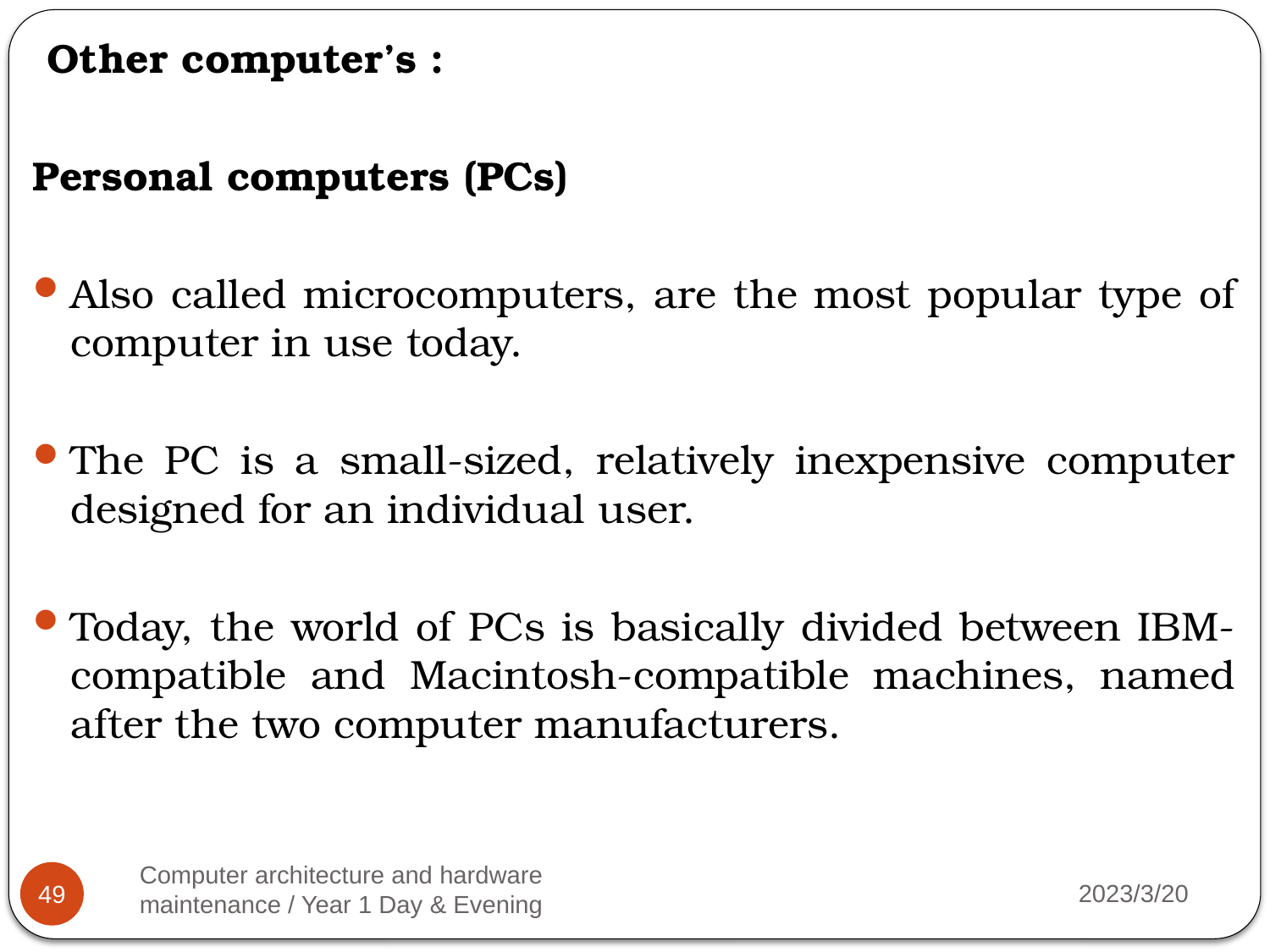

Other computer’s :

Personal computers (PCs)

Also called microcomputers, are the most popular type of computer in use today.

The PC is a small-sized, relatively inexpensive computer designed for an individual user.

Today, the world of PCs is basically divided between IBM-compatible and Macintosh-compatible machines, named after the two computer manufacturers.

Computer architecture and hardware maintenance / Year 1 Day & Evening
2023/3/20
49